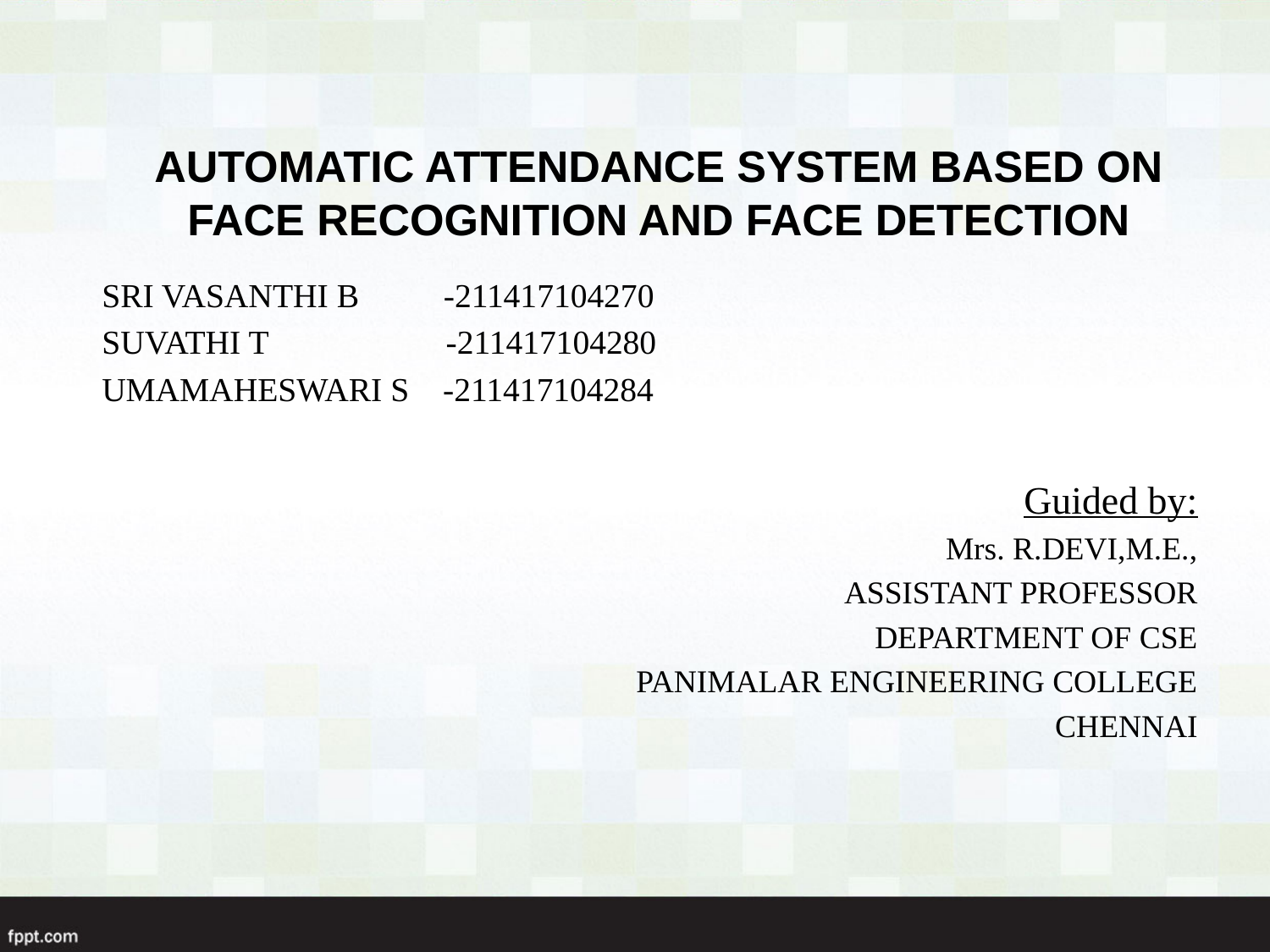

AUTOMATIC ATTENDANCE SYSTEM BASED ON FACE RECOGNITION AND FACE DETECTION
SRI VASANTHI B          -211417104270
SUVATHI T                     -211417104280
UMAMAHESWARI S    -211417104284

Guided by:
Mrs. R.DEVI,M.E.,
ASSISTANT PROFESSOR
                                                                     DEPARTMENT OF CSE
                                                   PANIMALAR ENGINEERING COLLEGE
                                                                                                   CHENNAI